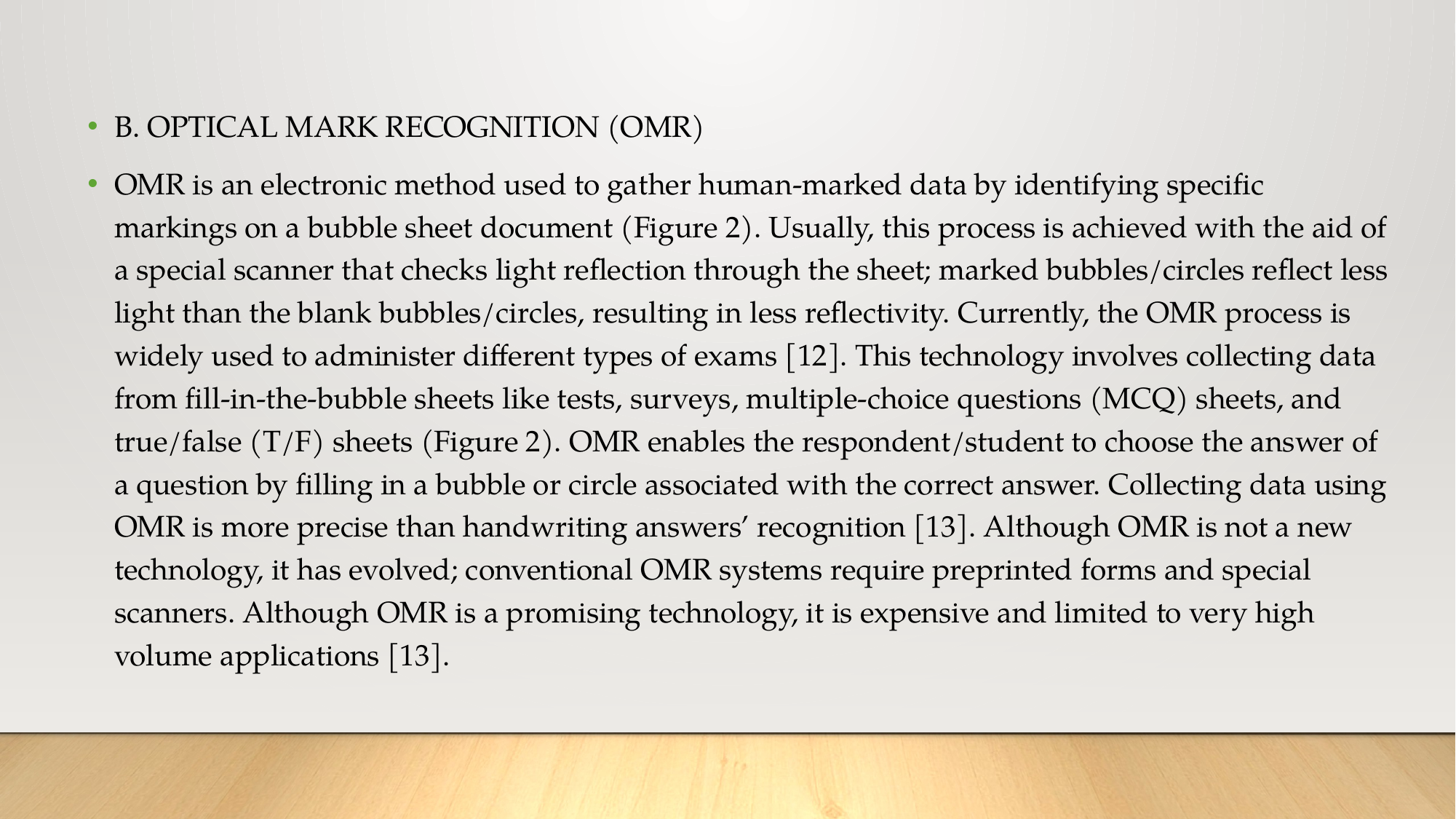

B. OPTICAL MARK RECOGNITION (OMR)
OMR is an electronic method used to gather human-marked data by identifying specific markings on a bubble sheet document (Figure 2). Usually, this process is achieved with the aid of a special scanner that checks light reflection through the sheet; marked bubbles/circles reflect less light than the blank bubbles/circles, resulting in less reflectivity. Currently, the OMR process is widely used to administer different types of exams [12]. This technology involves collecting data from fill-in-the-bubble sheets like tests, surveys, multiple-choice questions (MCQ) sheets, and true/false (T/F) sheets (Figure 2). OMR enables the respondent/student to choose the answer of a question by filling in a bubble or circle associated with the correct answer. Collecting data using OMR is more precise than handwriting answers’ recognition [13]. Although OMR is not a new technology, it has evolved; conventional OMR systems require preprinted forms and special scanners. Although OMR is a promising technology, it is expensive and limited to very high volume applications [13].